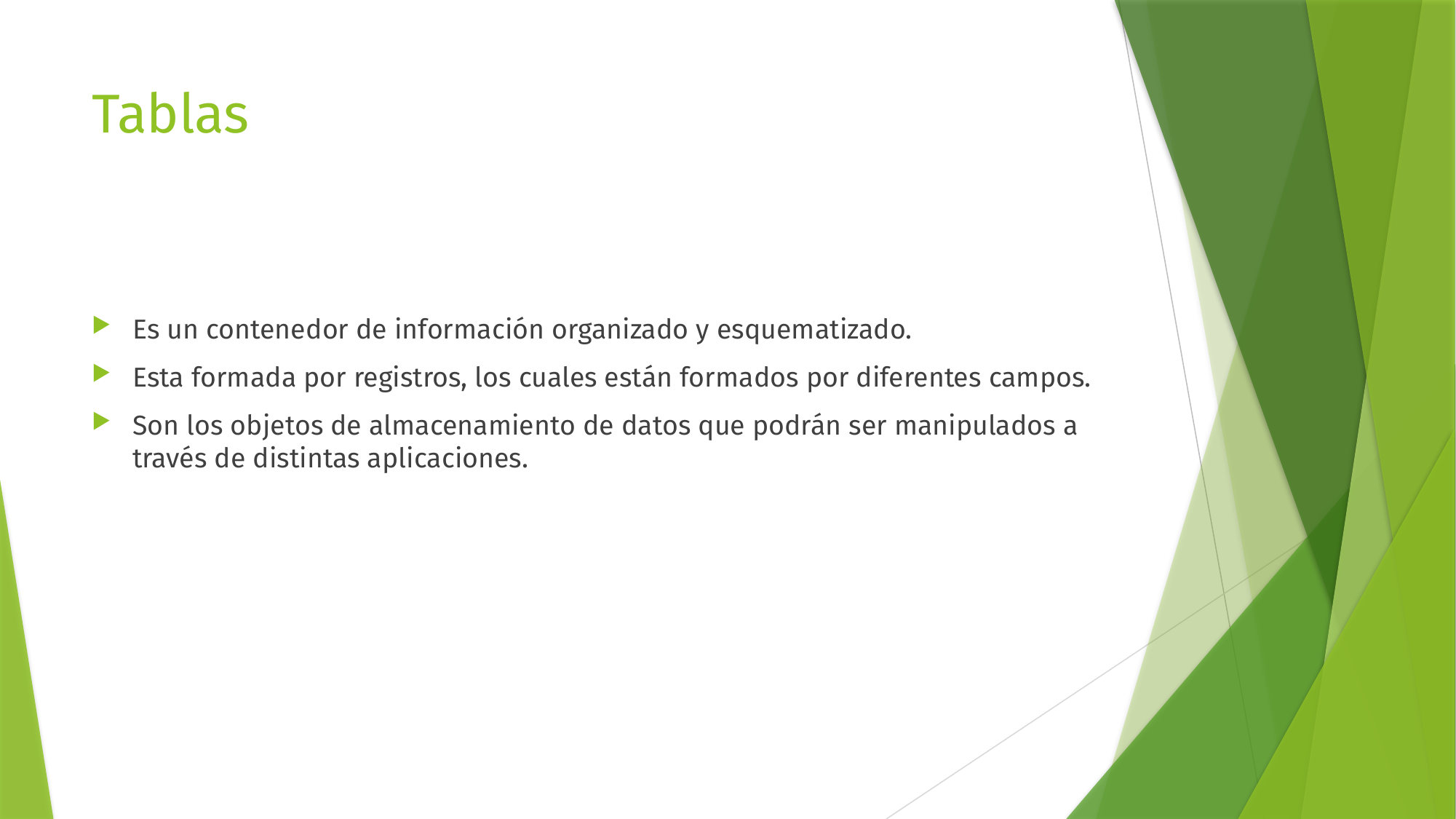

# Tablas

Es un contenedor de información organizado y esquematizado.
Esta formada por registros, los cuales están formados por diferentes campos.
Son los objetos de almacenamiento de datos que podrán ser manipulados a través de distintas aplicaciones.